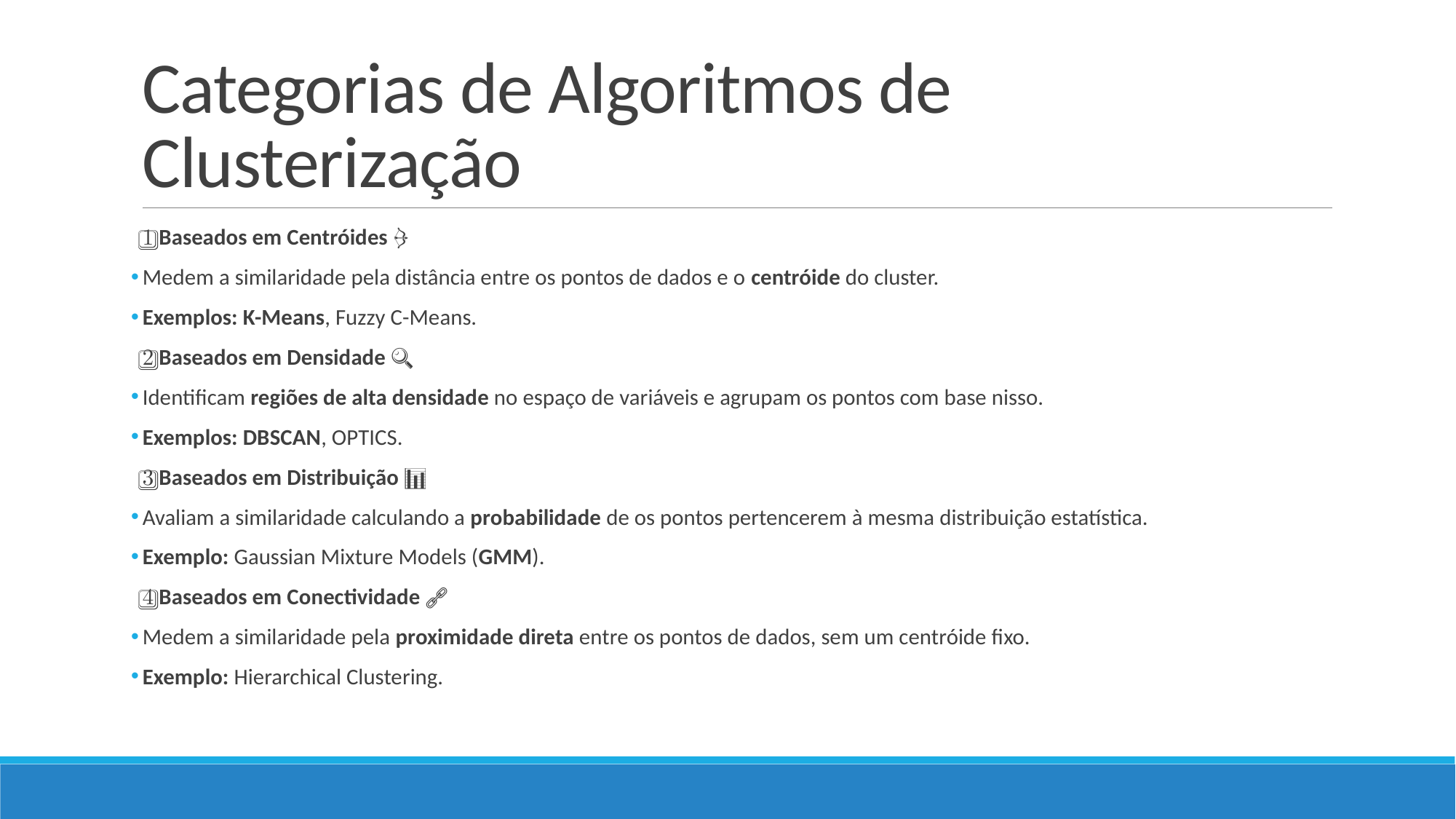

# Categorias de Algoritmos de Clusterização
1️⃣ Baseados em Centróides 🏹
Medem a similaridade pela distância entre os pontos de dados e o centróide do cluster.
Exemplos: K-Means, Fuzzy C-Means.
2️⃣ Baseados em Densidade 🔍
Identificam regiões de alta densidade no espaço de variáveis e agrupam os pontos com base nisso.
Exemplos: DBSCAN, OPTICS.
3️⃣ Baseados em Distribuição 📊
Avaliam a similaridade calculando a probabilidade de os pontos pertencerem à mesma distribuição estatística.
Exemplo: Gaussian Mixture Models (GMM).
4️⃣ Baseados em Conectividade 🔗
Medem a similaridade pela proximidade direta entre os pontos de dados, sem um centróide fixo.
Exemplo: Hierarchical Clustering.